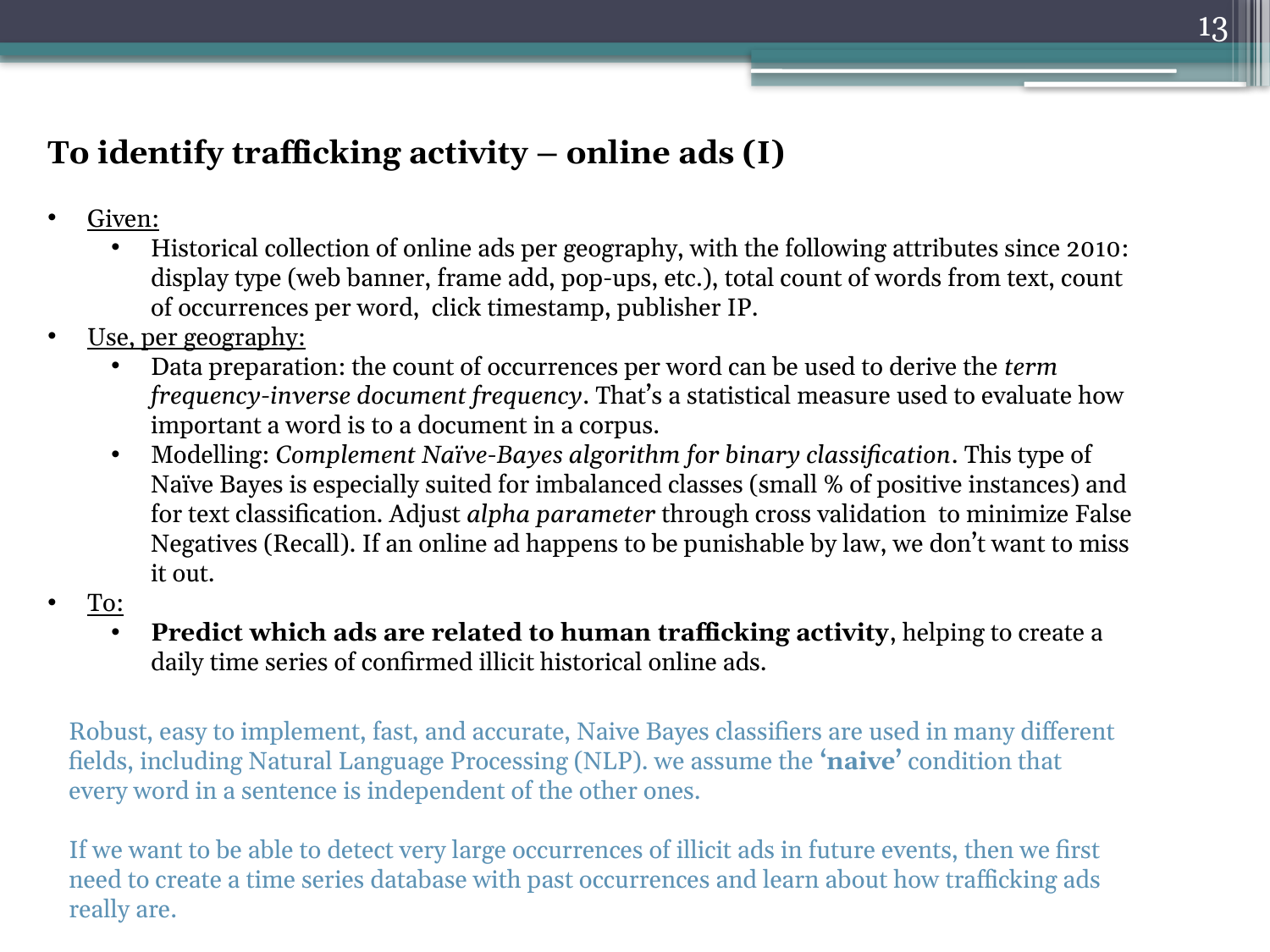

13
To identify trafficking activity – online ads (I)
Given:
Historical collection of online ads per geography, with the following attributes since 2010: display type (web banner, frame add, pop-ups, etc.), total count of words from text, count of occurrences per word,  click timestamp, publisher IP.
Use, per geography:
Data preparation: the count of occurrences per word can be used to derive the term frequency-inverse document frequency. That’s a statistical measure used to evaluate how important a word is to a document in a corpus.
Modelling: Complement Naïve-Bayes algorithm for binary classification. This type of Naïve Bayes is especially suited for imbalanced classes (small % of positive instances) and for text classification. Adjust alpha parameter through cross validation  to minimize False Negatives (Recall). If an online ad happens to be punishable by law, we don’t want to miss it out.
To:
Predict which ads are related to human trafficking activity, helping to create a daily time series of confirmed illicit historical online ads.
Robust, easy to implement, fast, and accurate, Naive Bayes classifiers are used in many different fields, including Natural Language Processing (NLP). we assume the ‘naive’ condition that every word in a sentence is independent of the other ones.

If we want to be able to detect very large occurrences of illicit ads in future events, then we first need to create a time series database with past occurrences and learn about how trafficking ads really are.